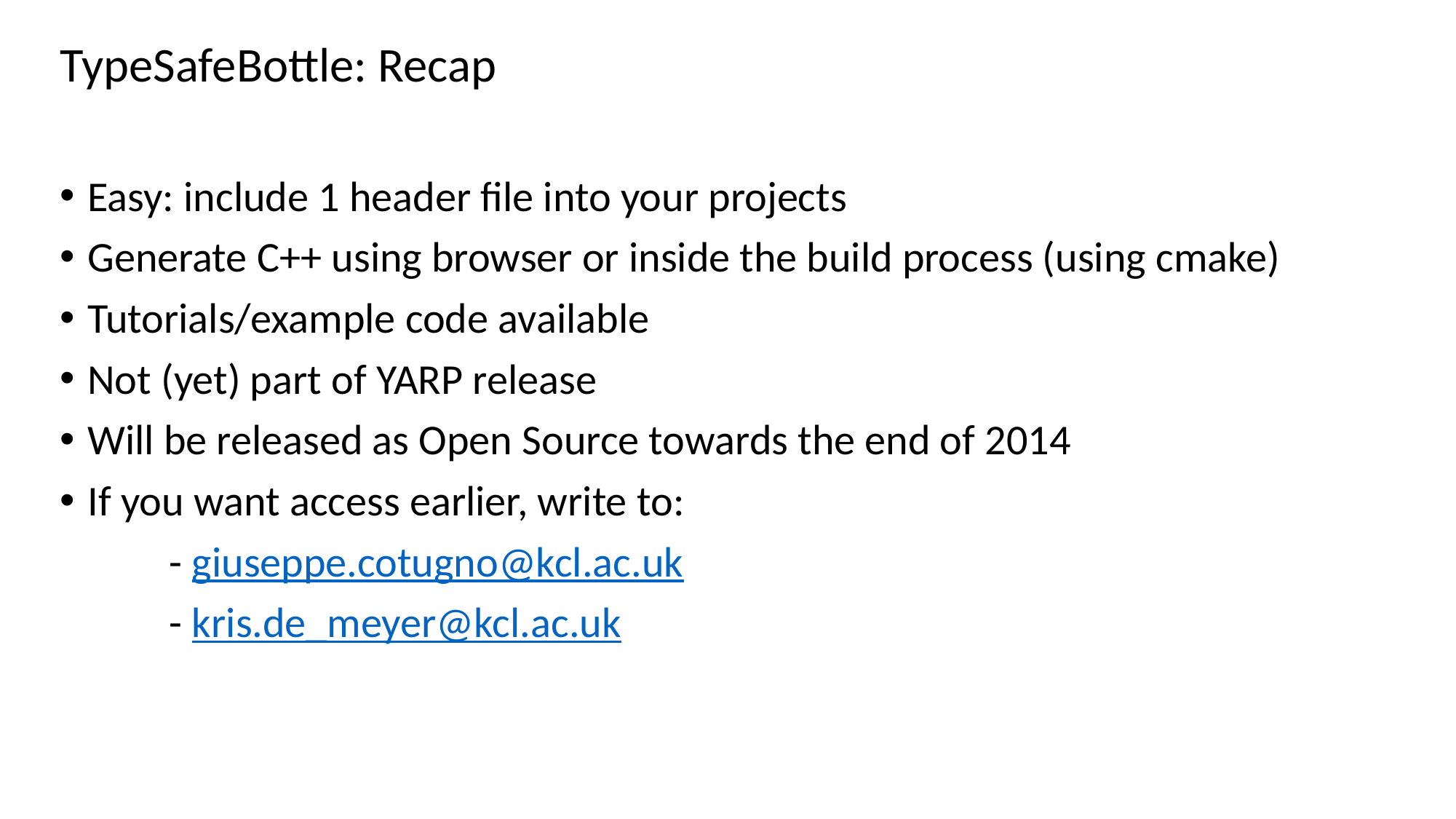

# TypeSafeBottle: Recap

Easy: include 1 header file into your projects
Generate C++ using browser or inside the build process (using cmake)
Tutorials/example code available
Not (yet) part of YARP release
Will be released as Open Source towards the end of 2014
If you want access earlier, write to:
	- giuseppe.cotugno@kcl.ac.uk
	- kris.de_meyer@kcl.ac.uk